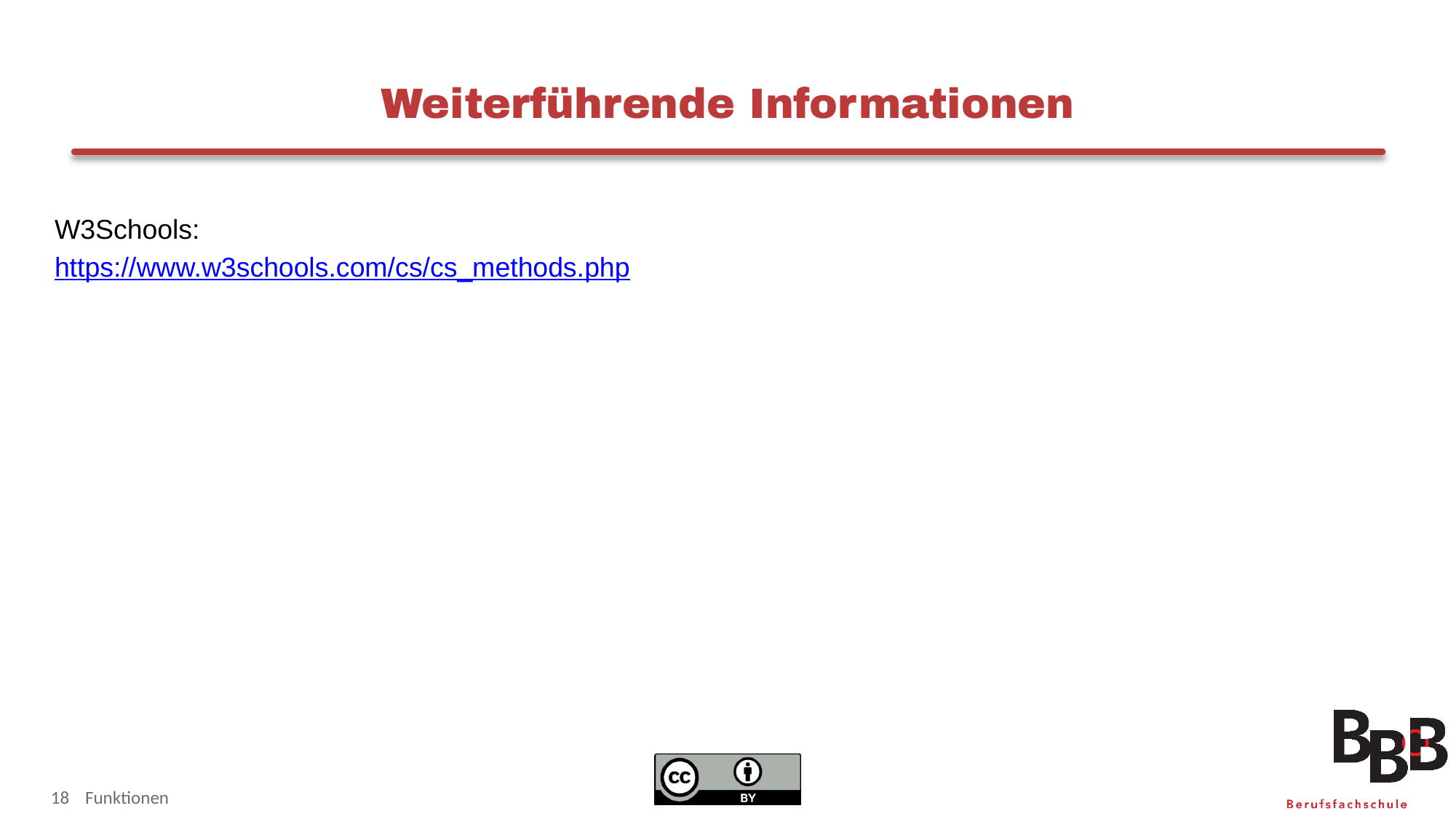

# Weiterführende Informationen
W3Schools:
https://www.w3schools.com/cs/cs_methods.php

18
Funktionen